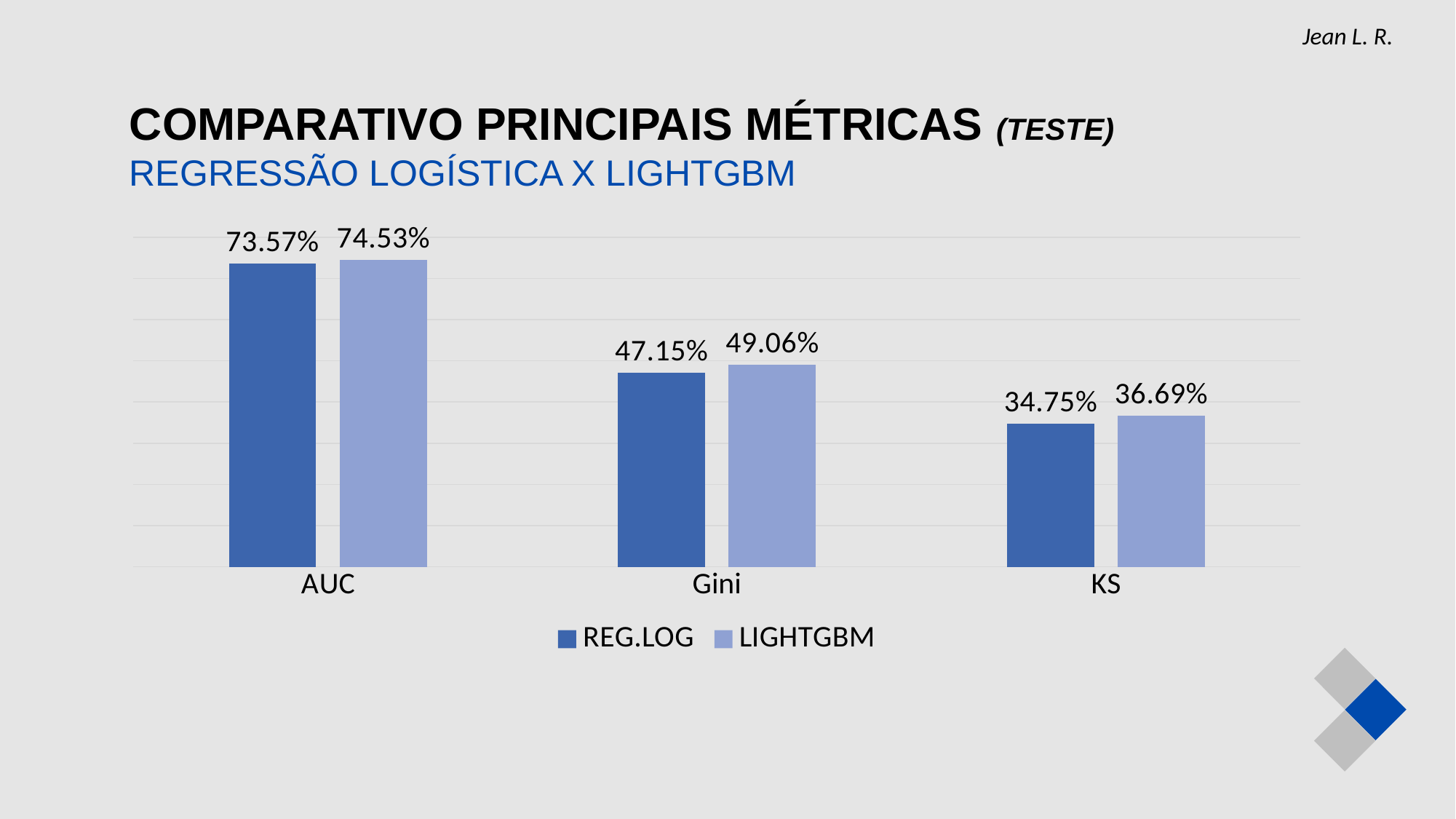

Jean L. R.
COMPARATIVO PRINCIPAIS MÉTRICAS (TESTE)
REGRESSÃO LOGÍSTICA X LIGHTGBM

### Chart

| Category | REG.LOG | LIGHTGBM |
|---|---|---|
| AUC | 0.735727 | 0.745306 |
| Gini | 0.471454 | 0.490612 |
| KS | 0.347535 | 0.366876 |